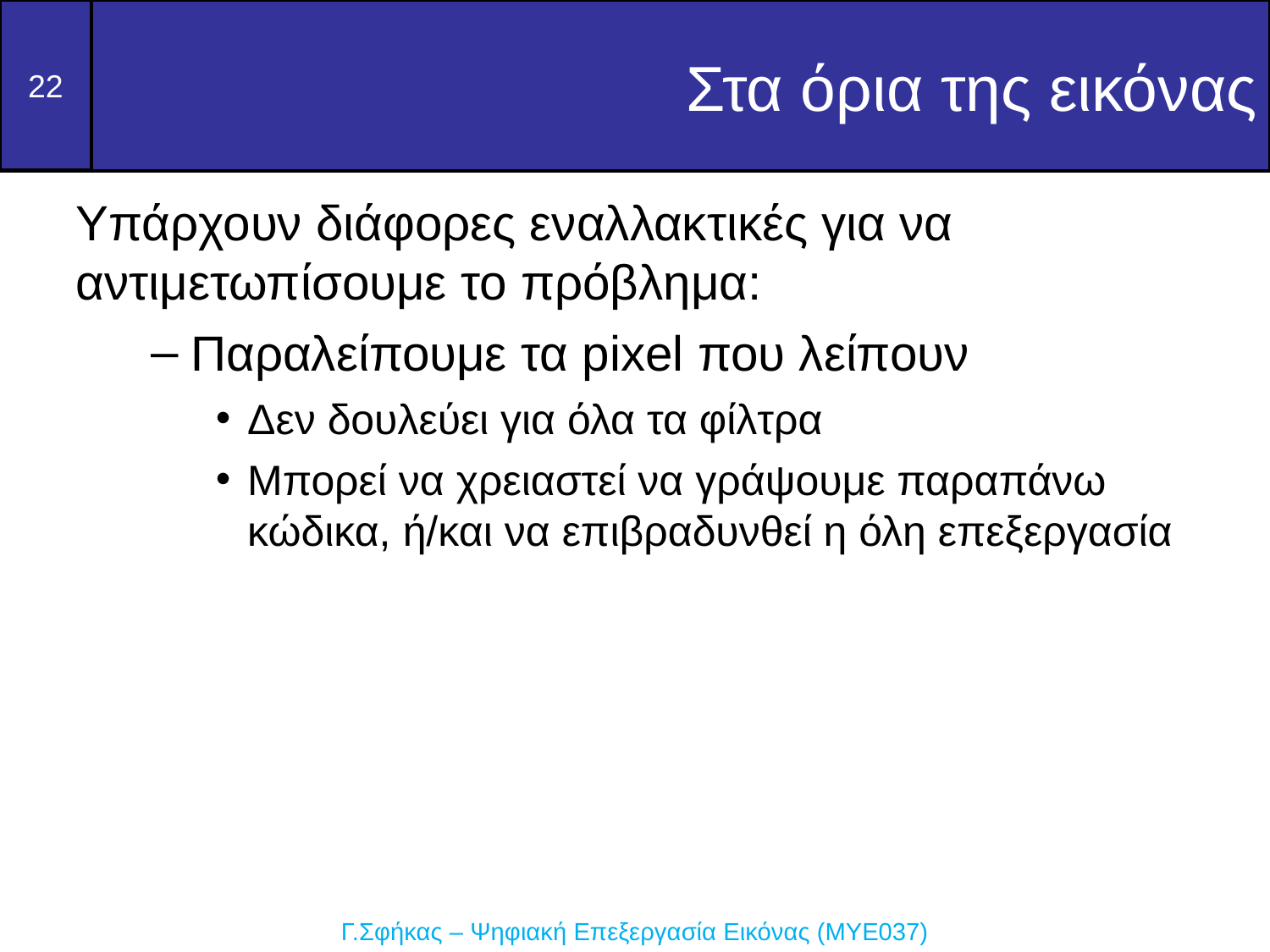

Στα όρια της εικόνας
Υπάρχουν διάφορες εναλλακτικές για να αντιμετωπίσουμε το πρόβλημα:
Παραλείπουμε τα pixel που λείπουν
Δεν δουλεύει για όλα τα φίλτρα
Μπορεί να χρειαστεί να γράψουμε παραπάνω κώδικα, ή/και να επιβραδυνθεί η όλη επεξεργασία